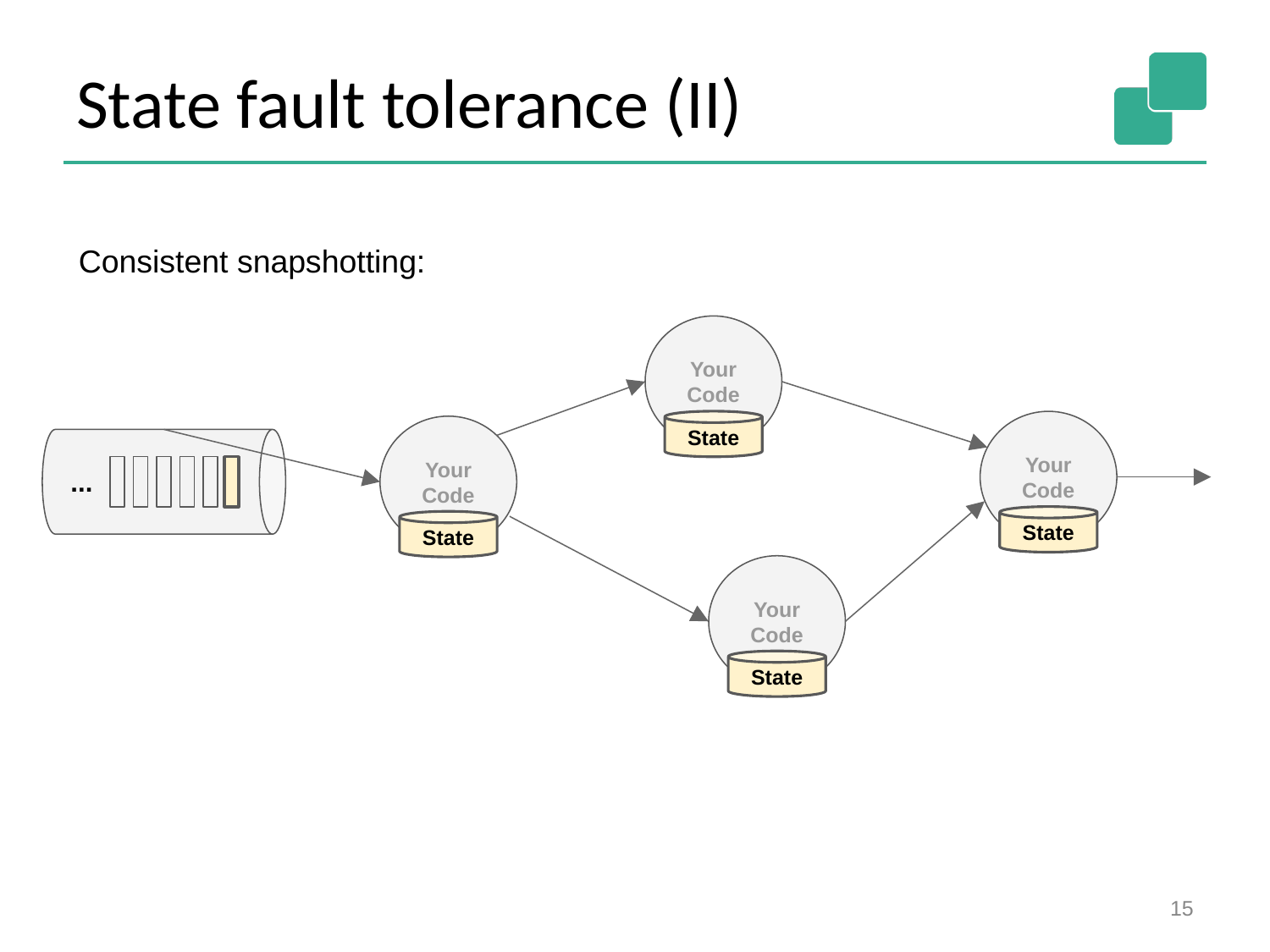

# State fault tolerance (II)
Consistent snapshotting:
Your
Code

State
Your
Code
Your
Code
...

State
State
Your
Code
State
15